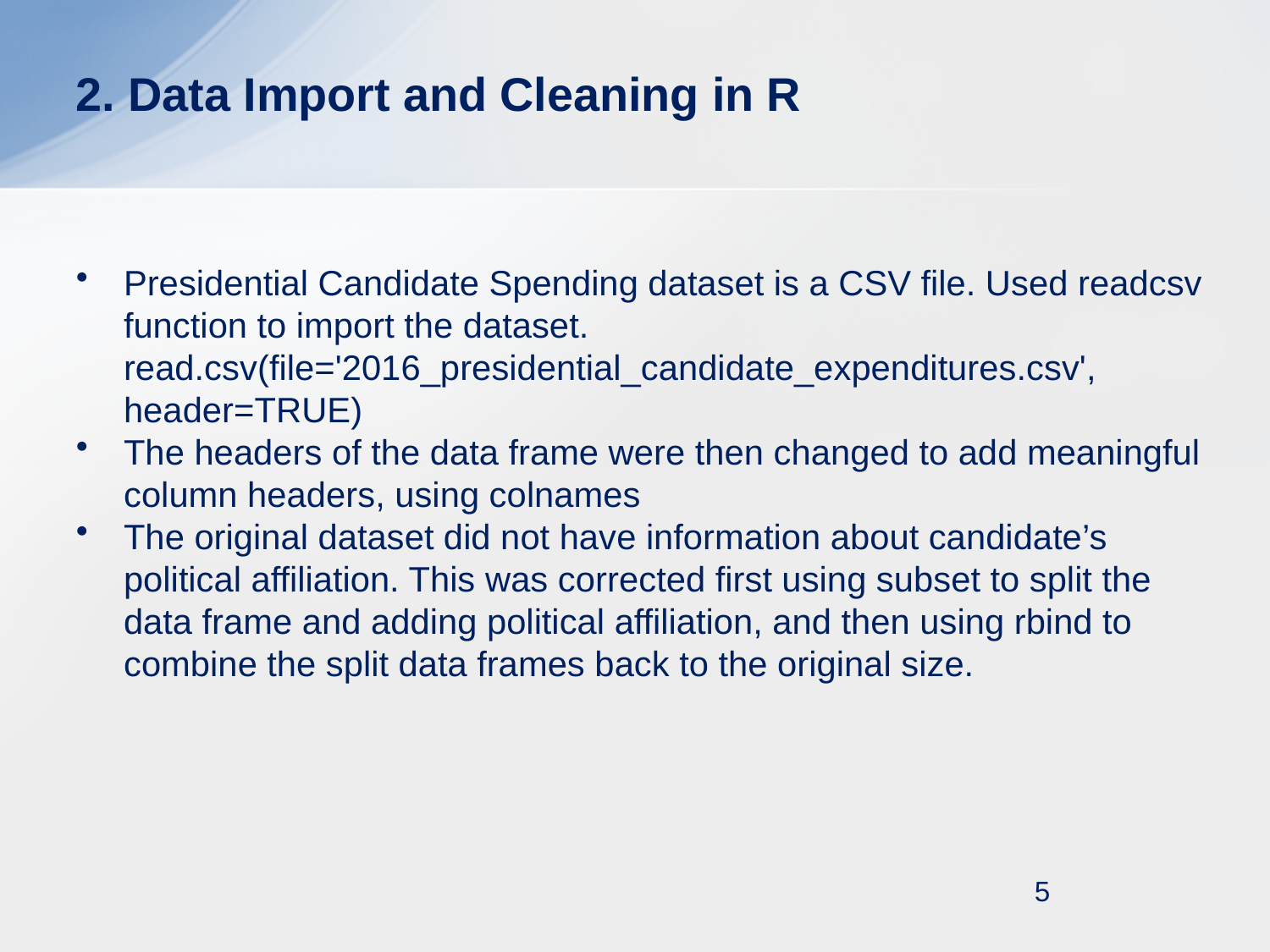

# 2. Data Import and Cleaning in R

Presidential Candidate Spending dataset is a CSV file. Used readcsv function to import the dataset. read.csv(file='2016_presidential_candidate_expenditures.csv', header=TRUE)
The headers of the data frame were then changed to add meaningful column headers, using colnames
The original dataset did not have information about candidate’s political affiliation. This was corrected first using subset to split the data frame and adding political affiliation, and then using rbind to combine the split data frames back to the original size.

5